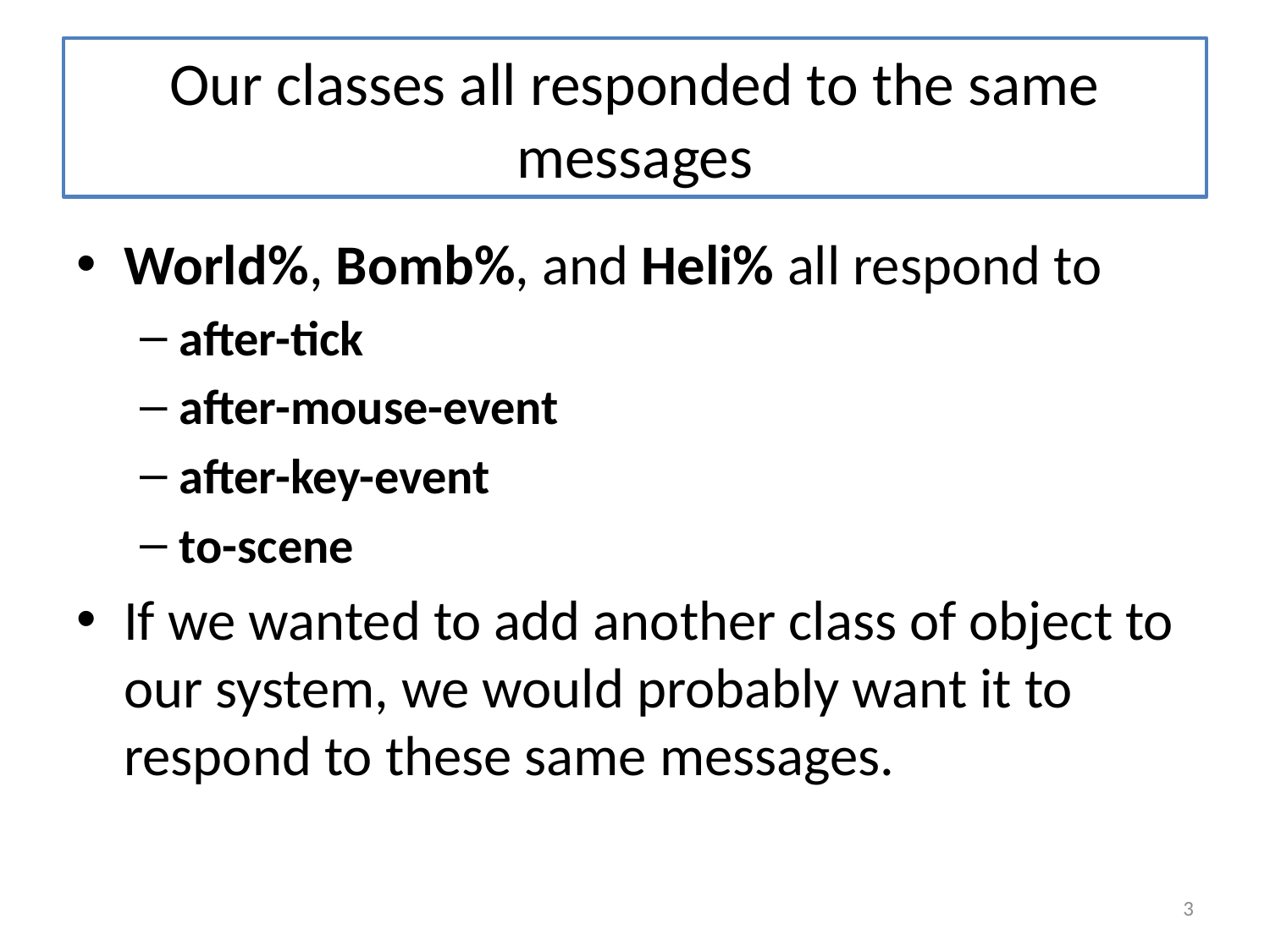

# Our classes all responded to the same messages
World%, Bomb%, and Heli% all respond to
after-tick
after-mouse-event
after-key-event
to-scene
If we wanted to add another class of object to our system, we would probably want it to respond to these same messages.
3